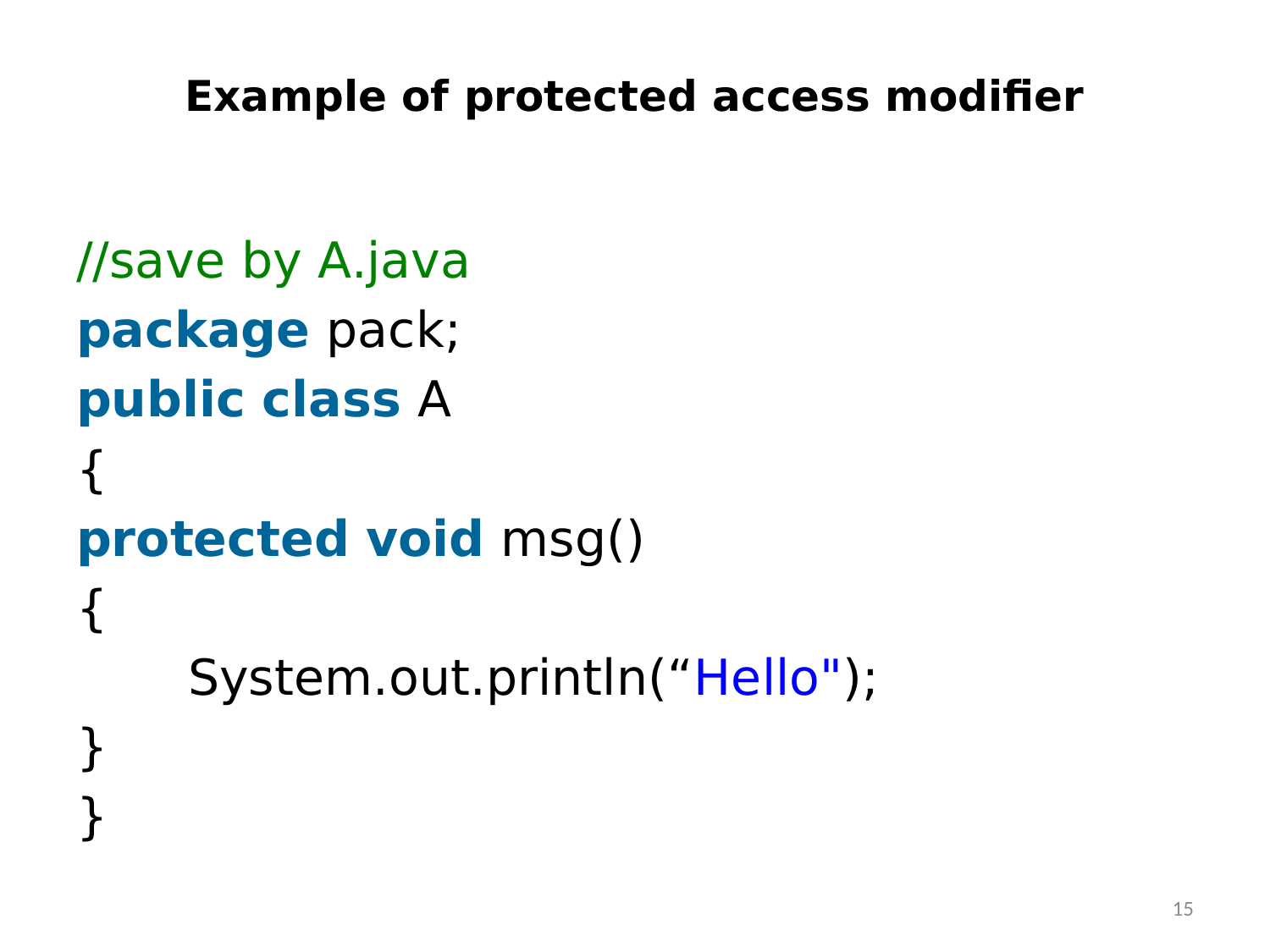

# Example of protected access modifier
//save by A.java
package pack;
public class A
{
protected void msg()
{
	System.out.println(“Hello");
}
}

15